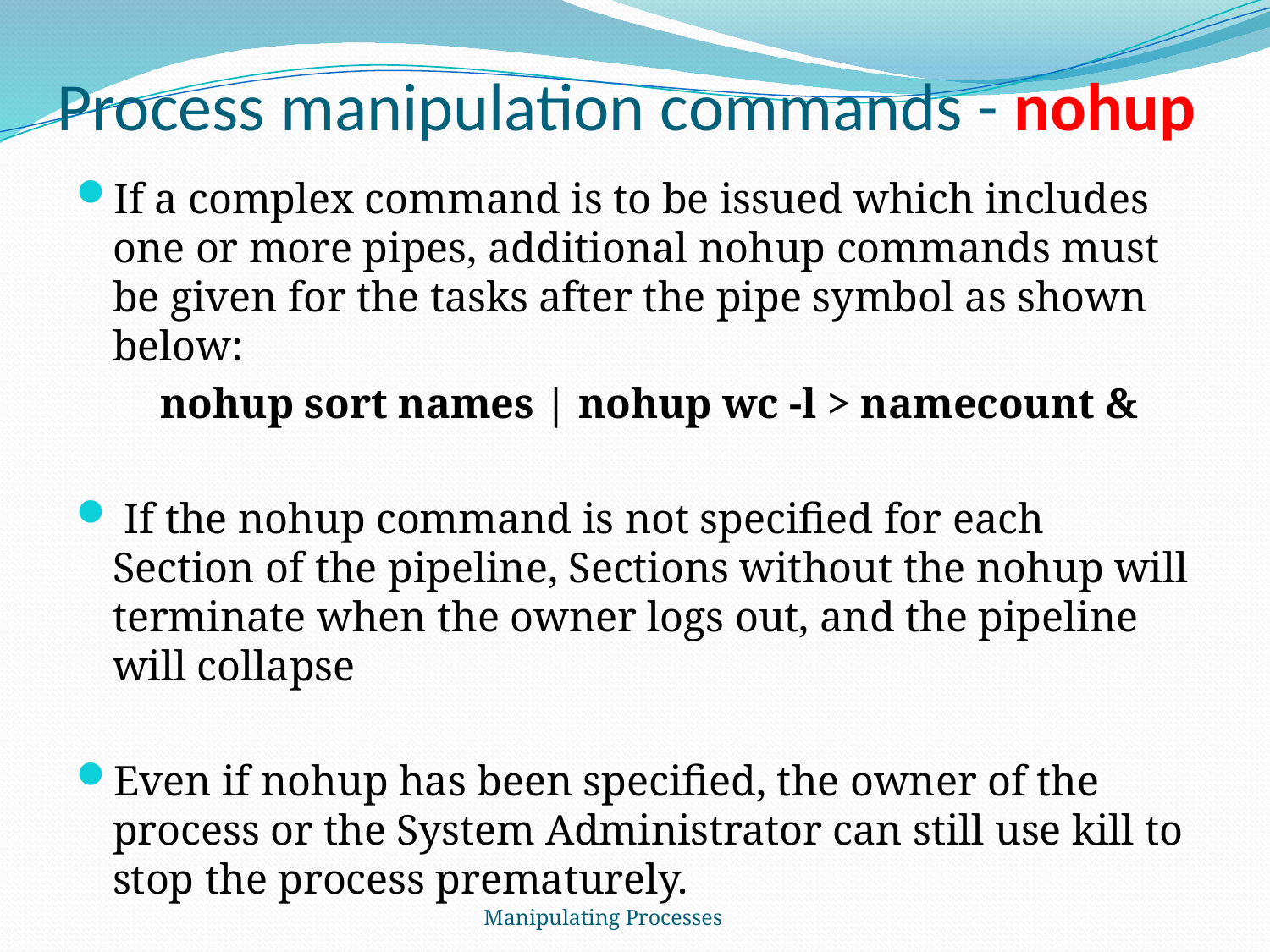

# Process manipulation commands - nohup
If a complex command is to be issued which includes one or more pipes, additional nohup commands must be given for the tasks after the pipe symbol as shown below:
        nohup sort names | nohup wc -l > namecount &

 If the nohup command is not specified for each Section of the pipeline, Sections without the nohup will terminate when the owner logs out, and the pipeline will collapse

Even if nohup has been specified, the owner of the process or the System Administrator can still use kill to stop the process prematurely.

Manipulating Processes